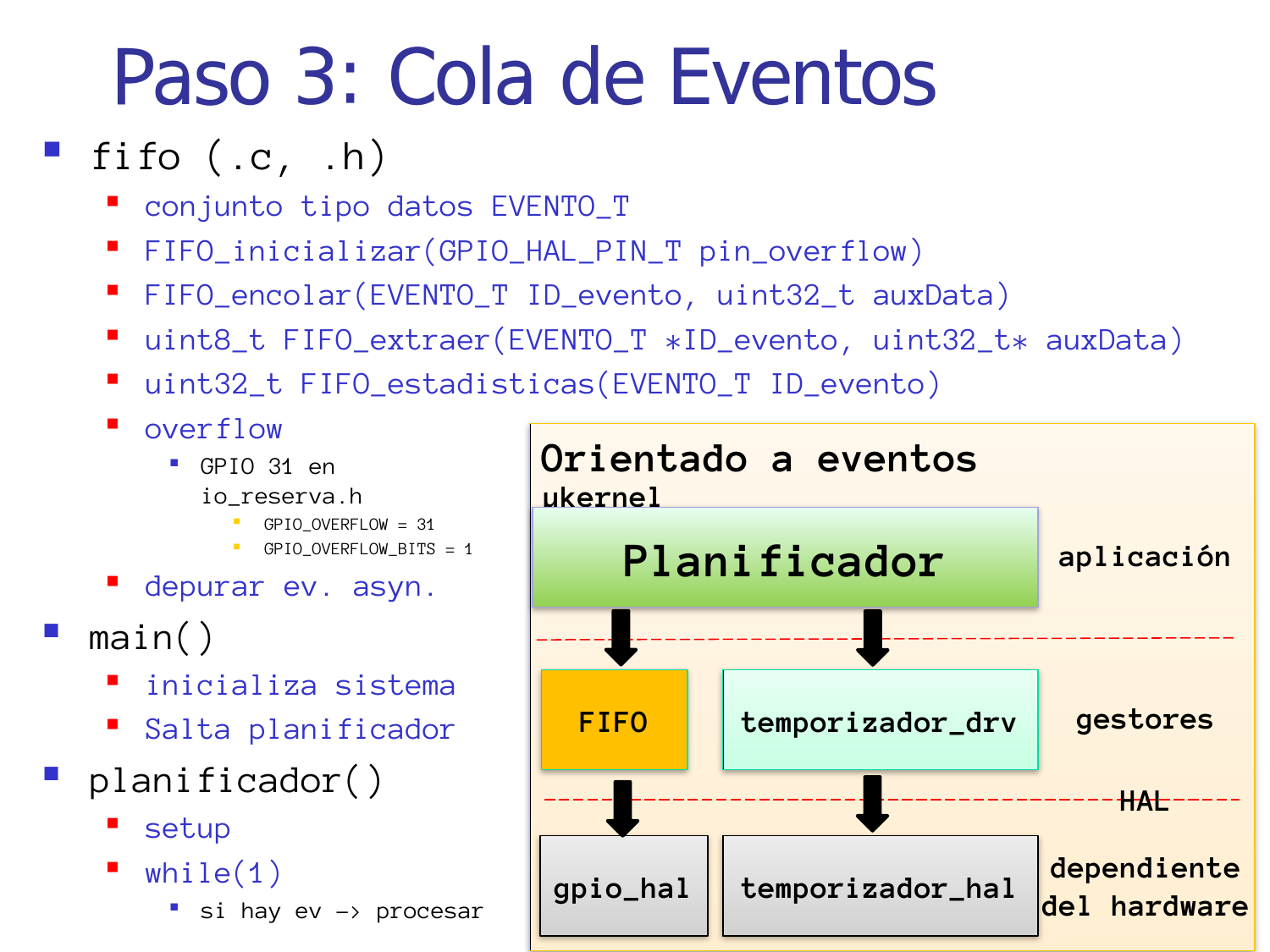

# Paso 3: Cola de Eventos
fifo (.c, .h)
conjunto tipo datos EVENTO_T
FIFO_inicializar(GPIO_HAL_PIN_T pin_overflow)
FIFO_encolar(EVENTO_T ID_evento, uint32_t auxData)
uint8_t FIFO_extraer(EVENTO_T *ID_evento, uint32_t* auxData)
uint32_t FIFO_estadisticas(EVENTO_T ID_evento)
overflow
GPIO 31 en
io_reserva.h
GPIO_OVERFLOW = 31
GPIO_OVERFLOW_BITS = 1
depurar ev. asyn.
main()
inicializa sistema
Salta planificador
planificador()
setup
while(1)
si hay ev -> procesar
Orientado a eventos
µkernel
aplicación
Planificador

gestores
temporizador_drv
FIFO
HAL

dependiente
del hardware
gpio_hal
temporizador_hal
16